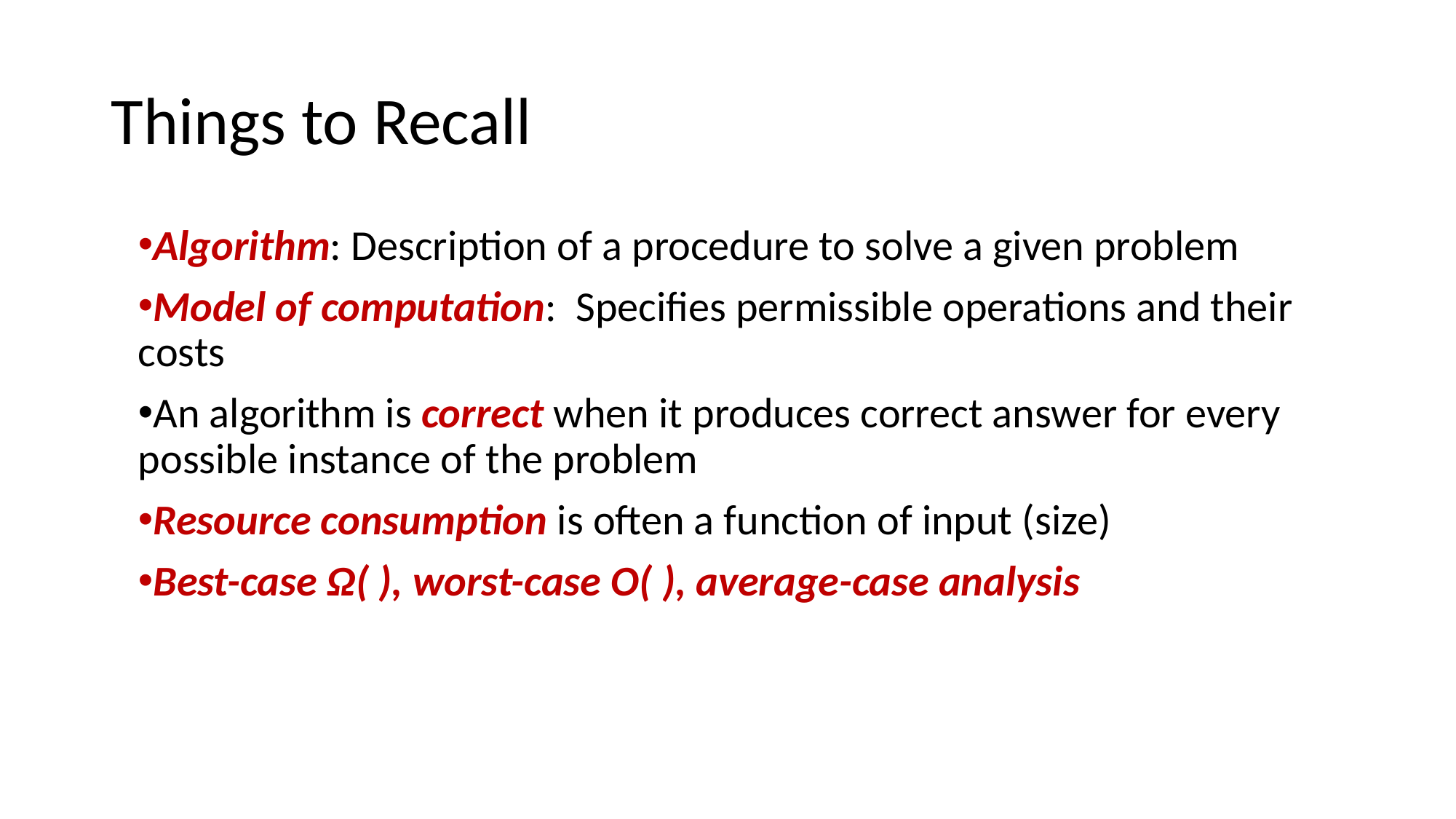

# Things to Recall
Algorithm: Description of a procedure to solve a given problem
Model of computation:  Specifies permissible operations and their costs
An algorithm is correct when it produces correct answer for every possible instance of the problem
Resource consumption is often a function of input (size)
Best-case Ω( ), worst-case O( ), average-case analysis